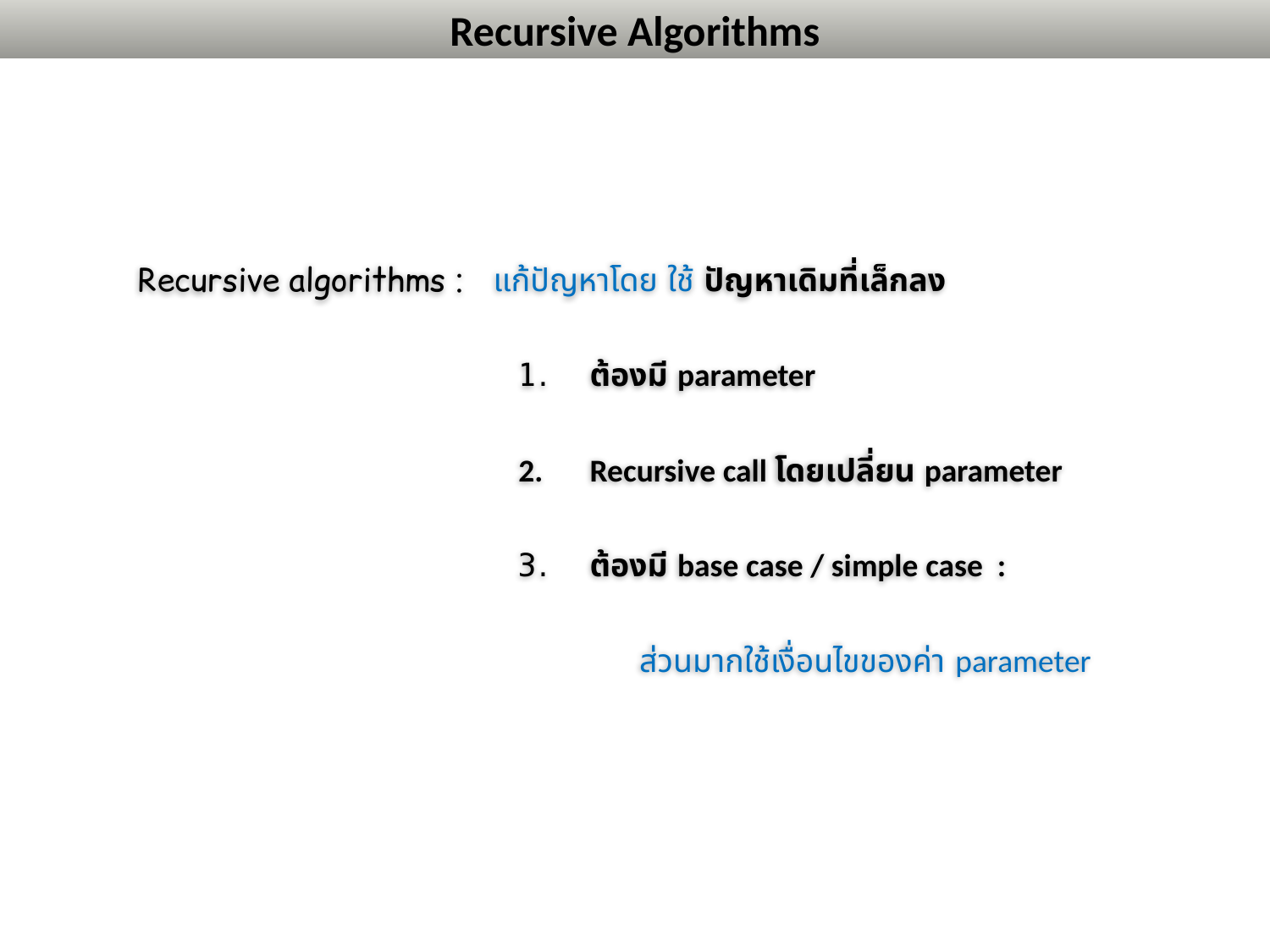

# Recursive Algorithms
Recursive algorithms :   แก้ปัญหาโดย ใช้ ปัญหาเดิมที่เล็กลง
ต้องมี parameter
Recursive call โดยเปลี่ยน parameter
ต้องมี base case / simple case  :
             ส่วนมากใช้เงื่อนไขของค่า parameter